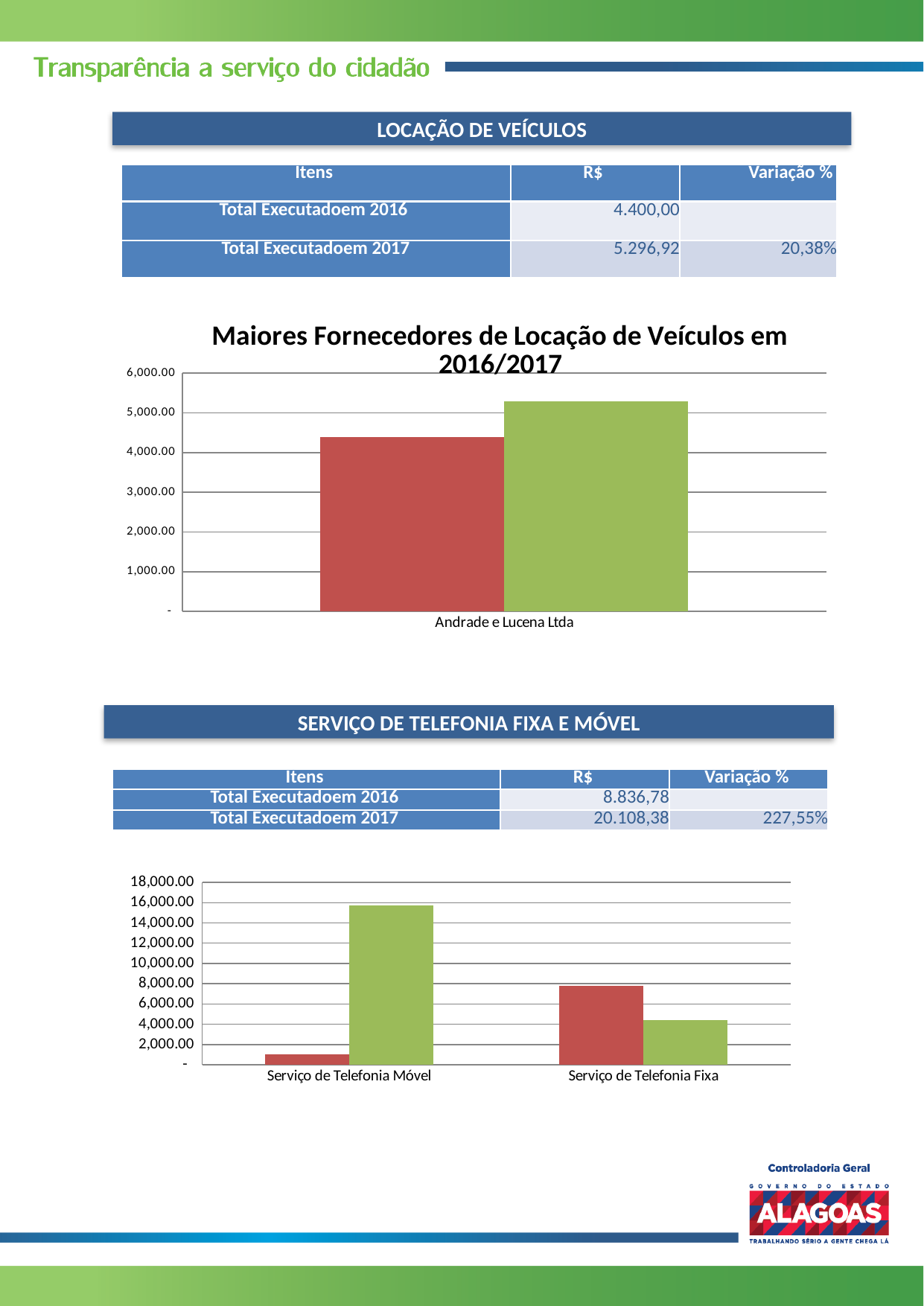

LOCAÇÃO DE VEÍCULOS
| Itens | R$ | Variação % |
| --- | --- | --- |
| Total Executadoem 2016 | 4.400,00 |  |
| Total Executadoem 2017 | 5.296,92 | 20,38% |

### Chart: Maiores Fornecedores de Locação de Veículos em 2016/2017

| Category |  |  |
|---|---|---|
| Andrade e Lucena Ltda | 4400.0 | 5296.92 |
SERVIÇO DE TELEFONIA FIXA E MÓVEL
| Itens | R$ | Variação % |
| --- | --- | --- |
| Total Executadoem 2016 | 8.836,78 |  |
| Total Executadoem 2017 | 20.108,38 | 227,55% |

### Chart

| Category |  |  |
|---|---|---|
| Serviço de Telefonia Móvel | 1057.85 | 15721.17 |
| Serviço de Telefonia Fixa | 7778.929999999999 | 4387.21 |